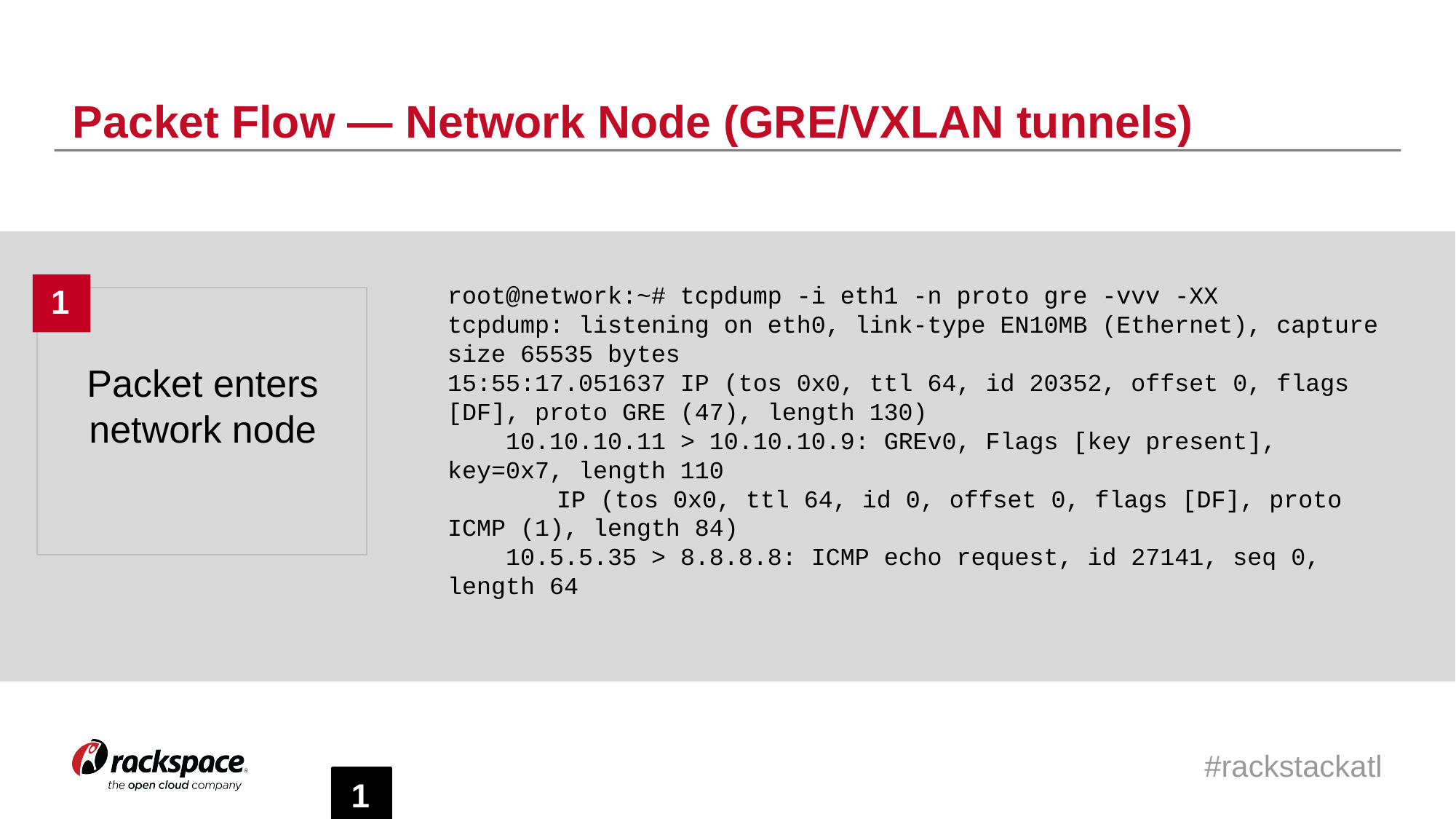

Packet Flow — Network Node (GRE/VXLAN tunnels)

root@network:~# tcpdump -i eth1 -n proto gre -vvv -XX
tcpdump: listening on eth0, link-type EN10MB (Ethernet), capture size 65535 bytes
15:55:17.051637 IP (tos 0x0, ttl 64, id 20352, offset 0, flags [DF], proto GRE (47), length 130)
    10.10.10.11 > 10.10.10.9: GREv0, Flags [key present], key=0x7, length 110
	IP (tos 0x0, ttl 64, id 0, offset 0, flags [DF], proto ICMP (1), length 84)
    10.5.5.35 > 8.8.8.8: ICMP echo request, id 27141, seq 0, length 64
1

Packet enters network node

1